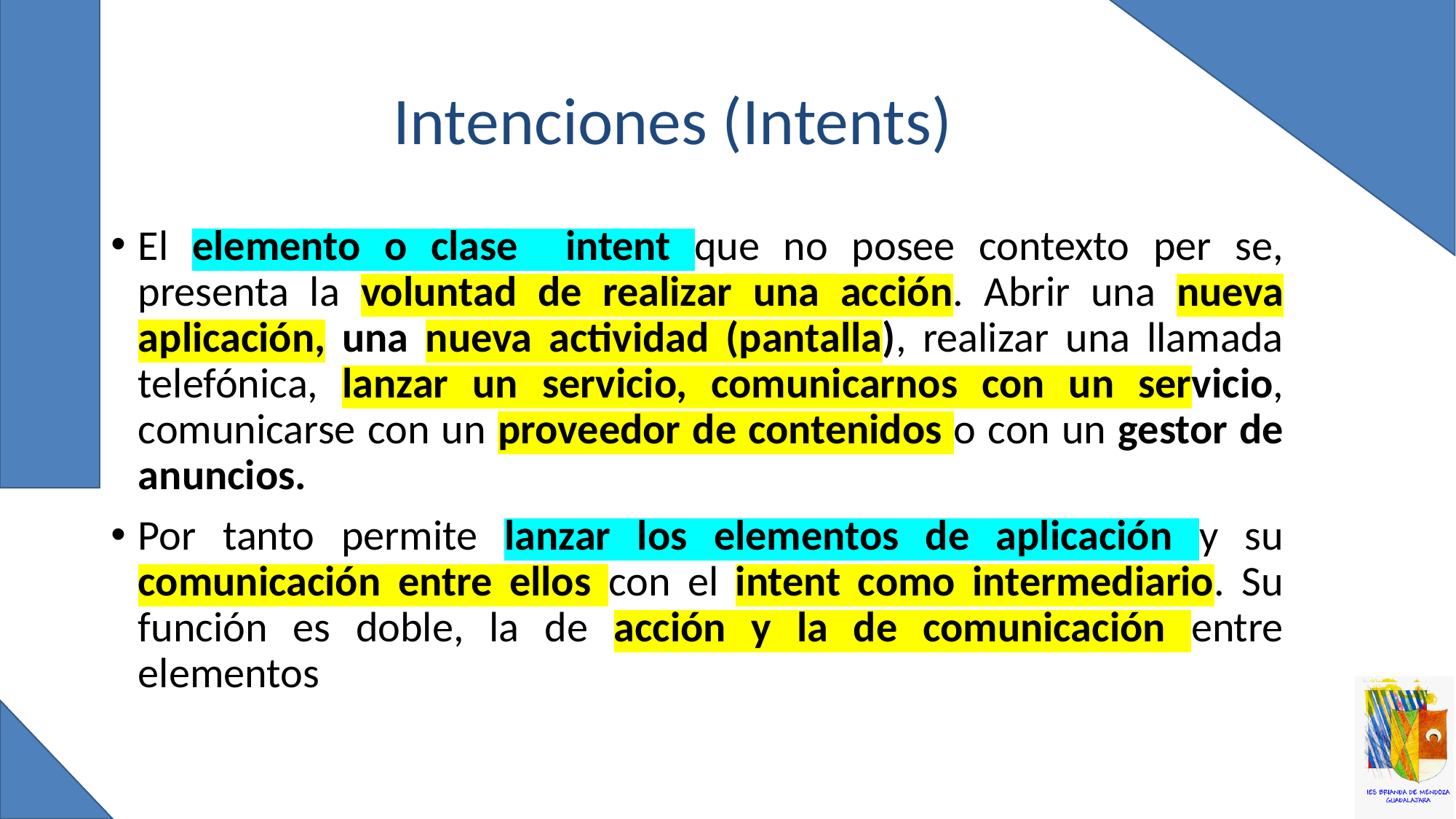

# Intenciones (Intents)
El elemento o clase  intent que no posee contexto per se, presenta la voluntad de realizar una acción. Abrir una nueva aplicación, una nueva actividad (pantalla), realizar una llamada telefónica, lanzar un servicio, comunicarnos con un servicio, comunicarse con un proveedor de contenidos o con un gestor de anuncios.
Por tanto permite lanzar los elementos de aplicación y su comunicación entre ellos con el intent como intermediario. Su función es doble, la de acción y la de comunicación entre elementos